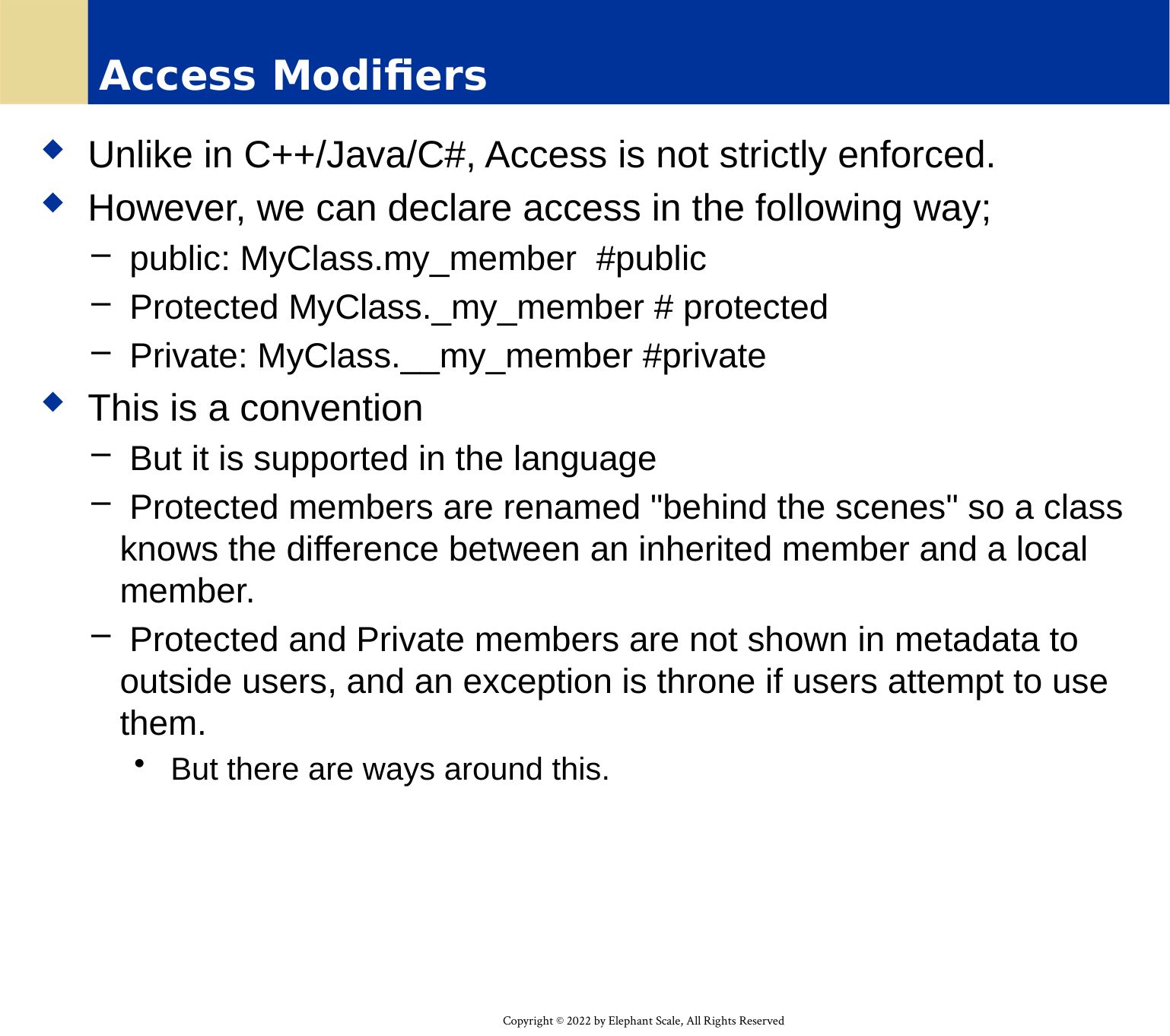

# Access Modifiers
 Unlike in C++/Java/C#, Access is not strictly enforced.
 However, we can declare access in the following way;
 public: MyClass.my_member  #public
 Protected MyClass._my_member # protected
 Private: MyClass.__my_member #private
 This is a convention
 But it is supported in the language
 Protected members are renamed "behind the scenes" so a class knows the difference between an inherited member and a local member.
 Protected and Private members are not shown in metadata to outside users, and an exception is throne if users attempt to use them.
 But there are ways around this.
Copyright © 2022 by Elephant Scale, All Rights Reserved